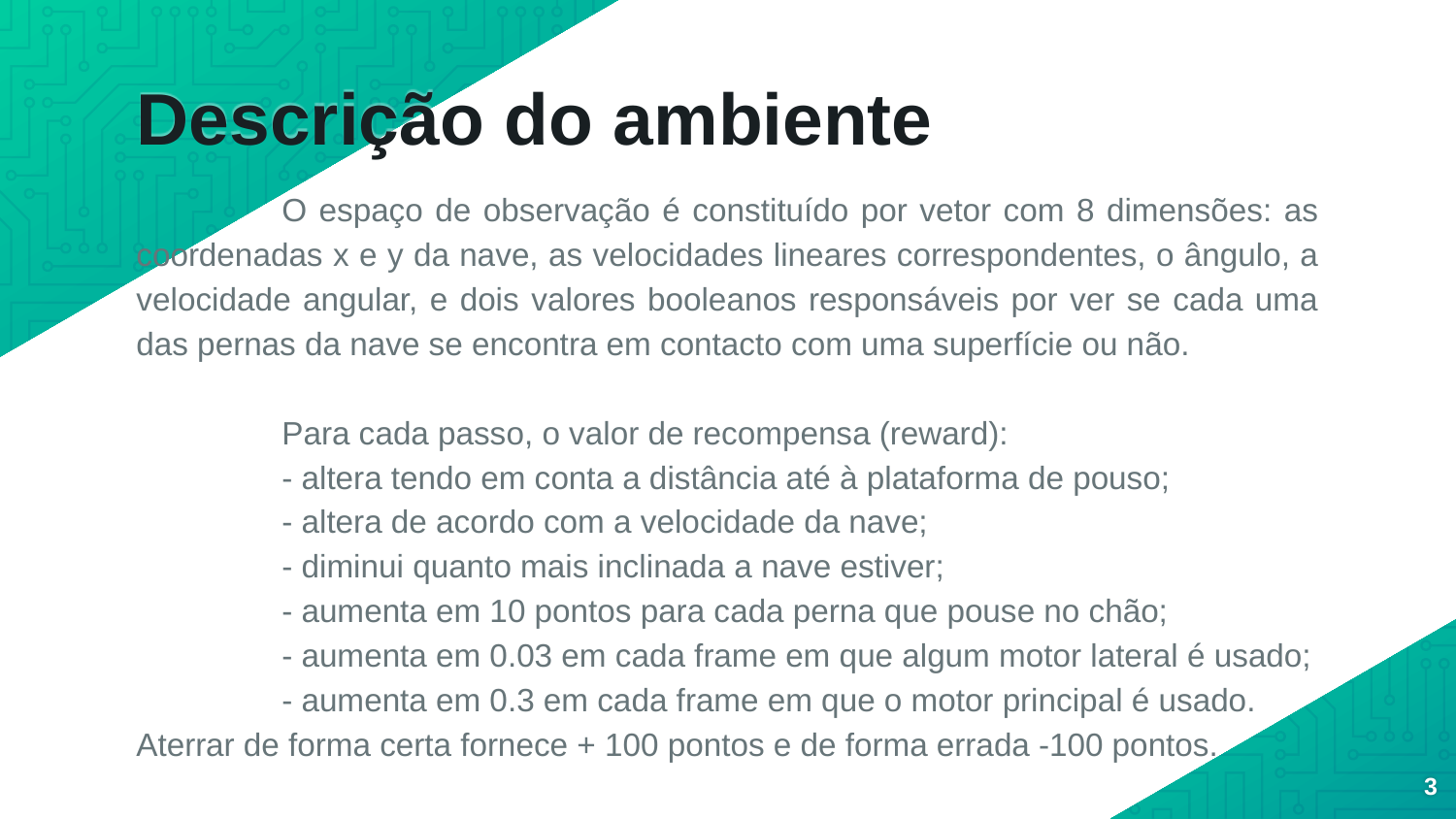

# Descrição do ambiente
	O espaço de observação é constituído por vetor com 8 dimensões: as coordenadas x e y da nave, as velocidades lineares correspondentes, o ângulo, a velocidade angular, e dois valores booleanos responsáveis por ver se cada uma das pernas da nave se encontra em contacto com uma superfície ou não.

	Para cada passo, o valor de recompensa (reward):
	- altera tendo em conta a distância até à plataforma de pouso;
	- altera de acordo com a velocidade da nave;
	- diminui quanto mais inclinada a nave estiver;
	- aumenta em 10 pontos para cada perna que pouse no chão;
	- aumenta em 0.03 em cada frame em que algum motor lateral é usado;
	- aumenta em 0.3 em cada frame em que o motor principal é usado.
Aterrar de forma certa fornece + 100 pontos e de forma errada -100 pontos.
3